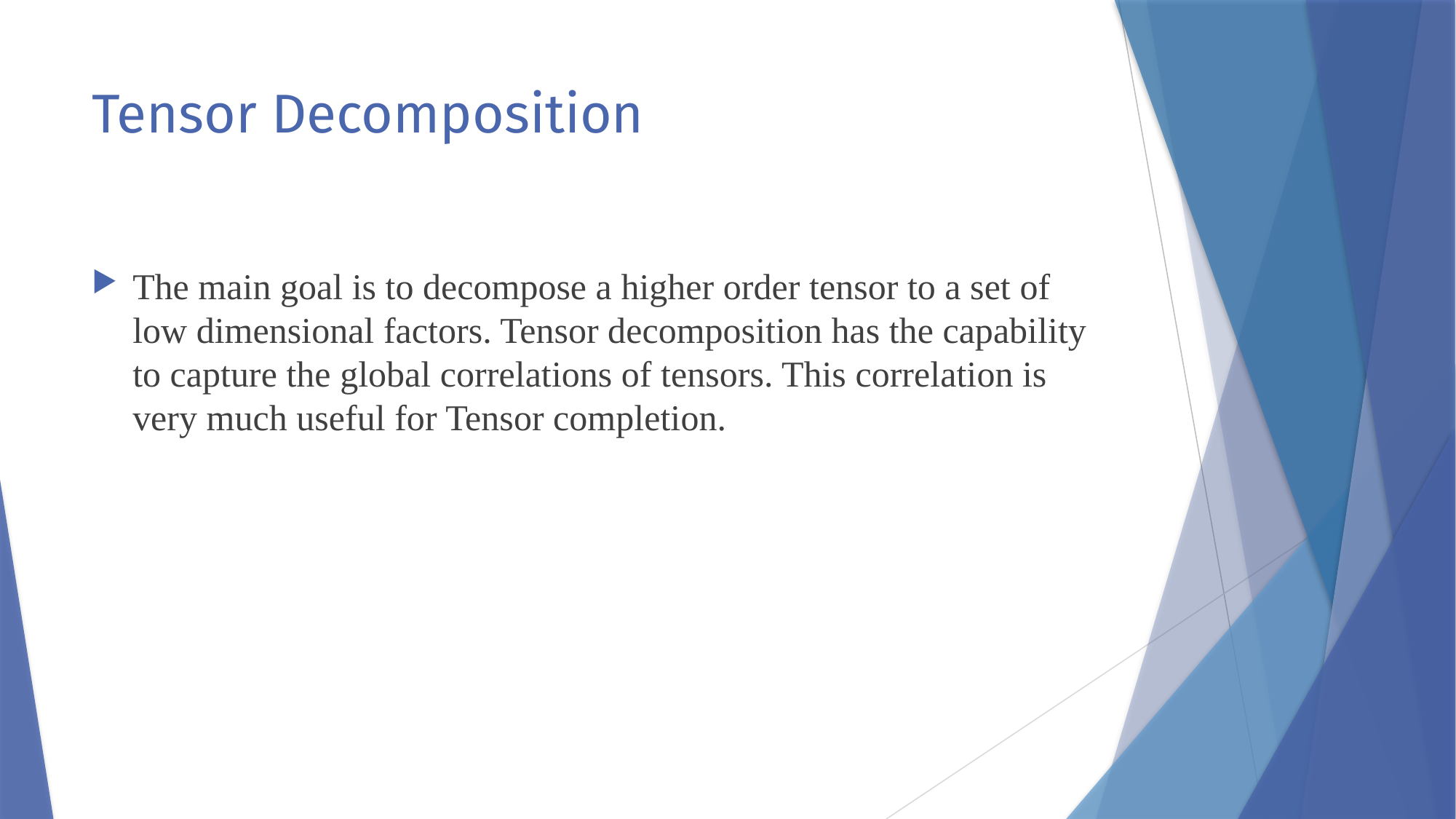

# Tensor Decomposition
The main goal is to decompose a higher order tensor to a set of low dimensional factors. Tensor decomposition has the capability to capture the global correlations of tensors. This correlation is very much useful for Tensor completion.